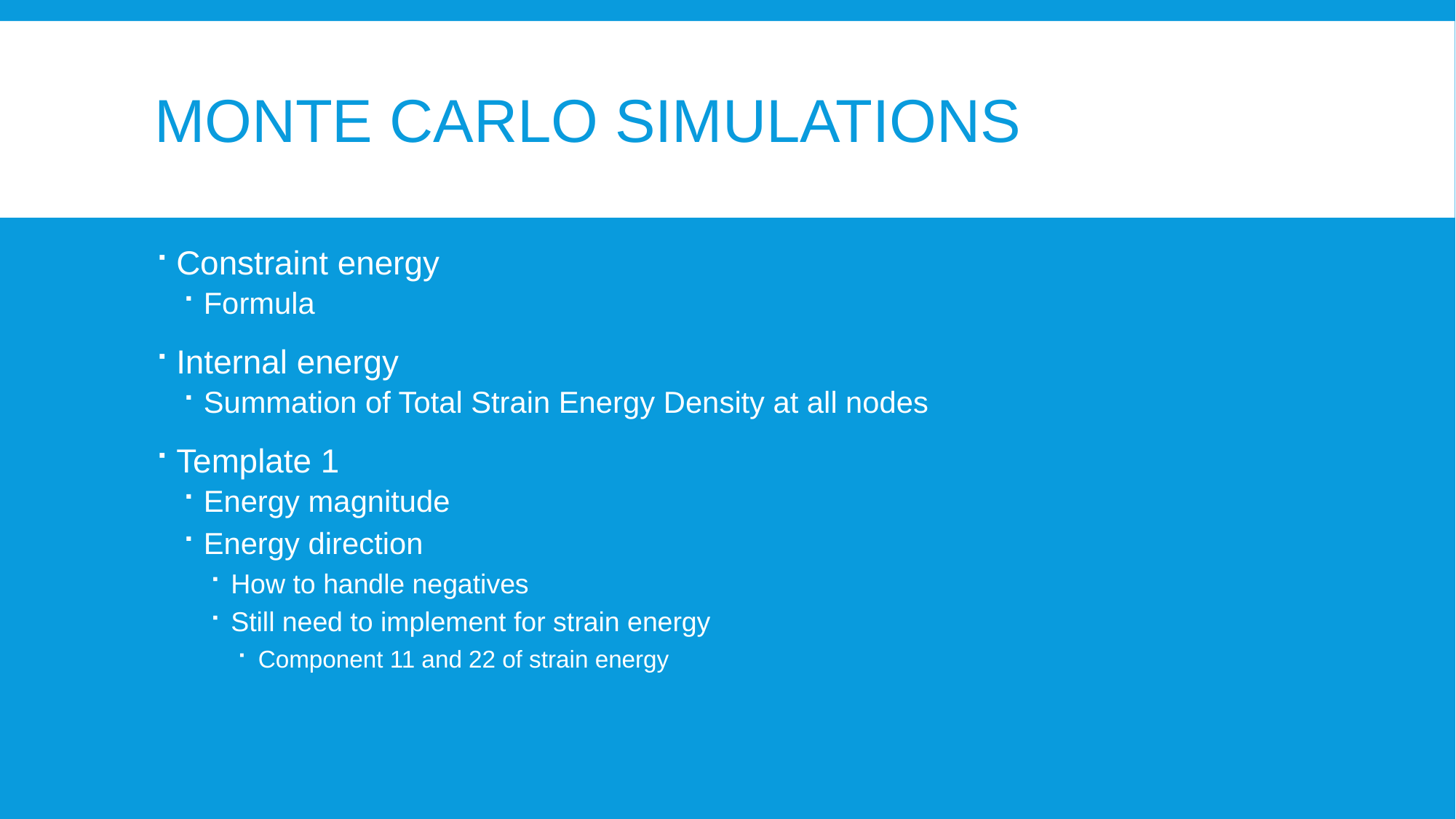

# Monte Carlo Simulations
Constraint energy
Formula
Internal energy
Summation of Total Strain Energy Density at all nodes
Template 1
Energy magnitude
Energy direction
How to handle negatives
Still need to implement for strain energy
Component 11 and 22 of strain energy